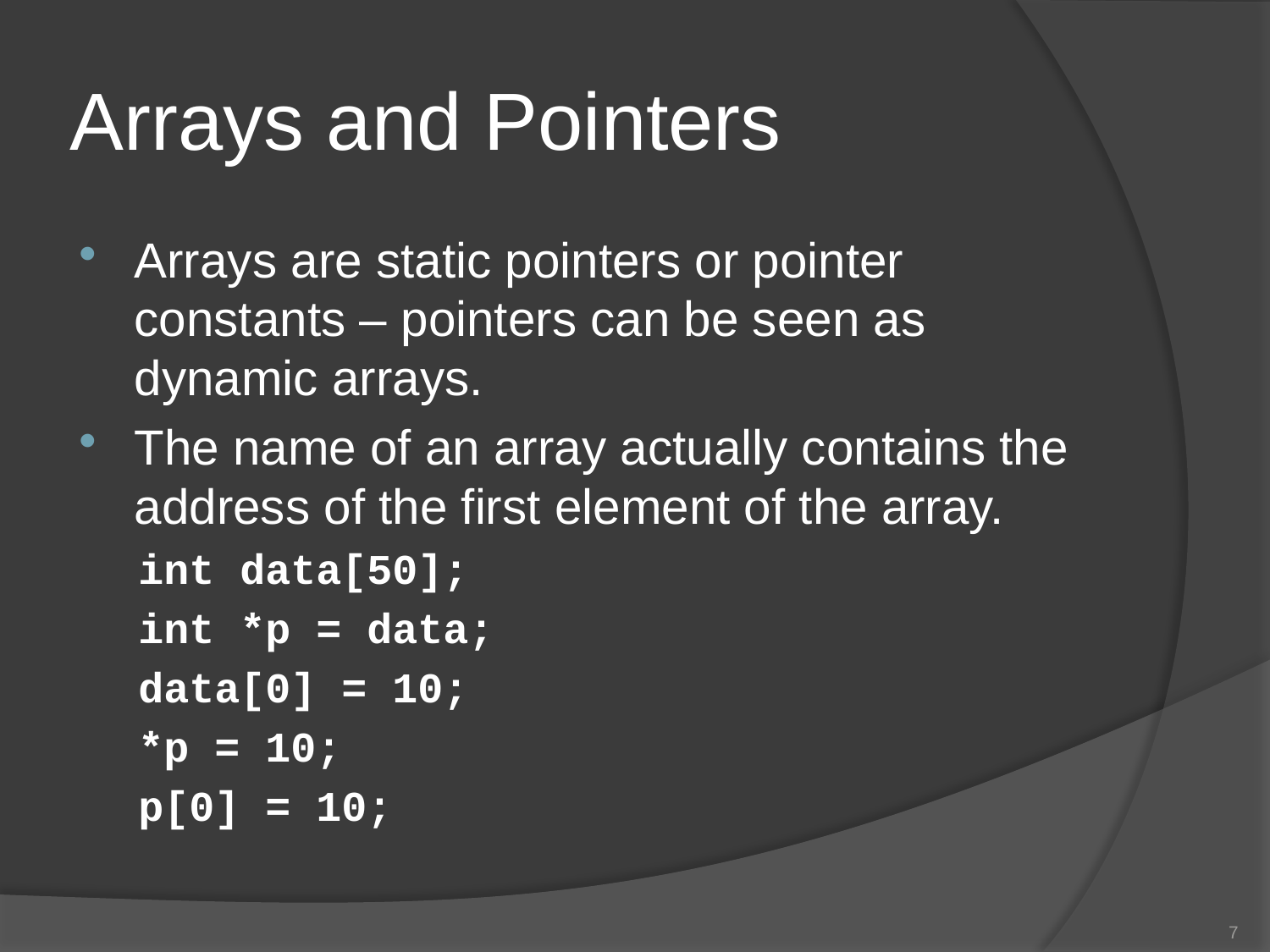

# Arrays and Pointers
Arrays are static pointers or pointer constants – pointers can be seen as dynamic arrays.
The name of an array actually contains the address of the first element of the array.
int data[50];
int *p = data;
data[0] = 10;
*p = 10;
p[0] = 10;
7